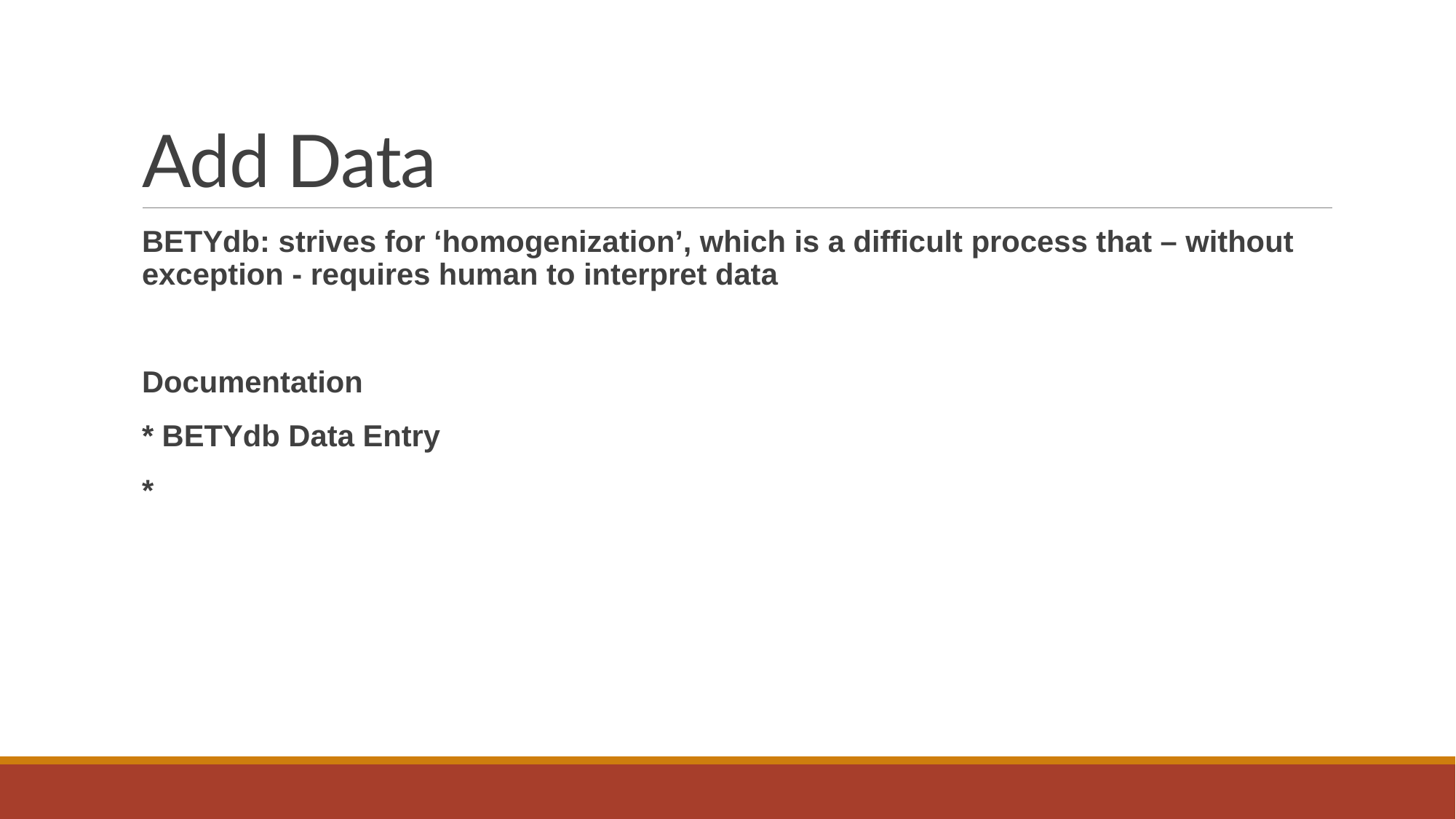

# Add Data
BETYdb: strives for ‘homogenization’, which is a difficult process that – without exception - requires human to interpret data

Documentation
* BETYdb Data Entry
*